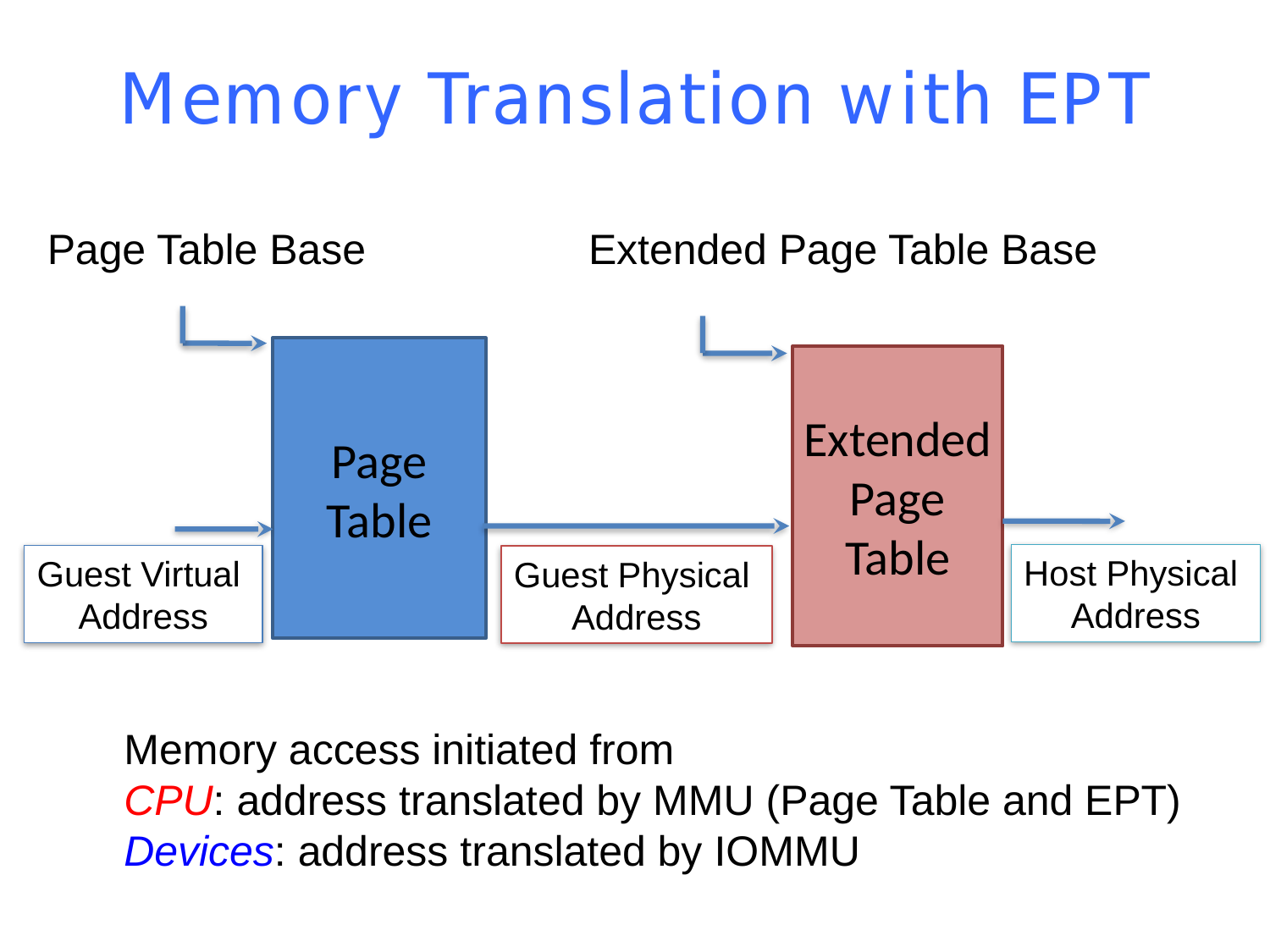

# Memory Translation with EPT
Page Table Base
Extended Page Table Base

Page
Table
Extended
Page
Table

Host Physical
Address
Guest Virtual
Address
Guest Physical
Address
Memory access initiated from
CPU: address translated by MMU (Page Table and EPT)
Devices: address translated by IOMMU